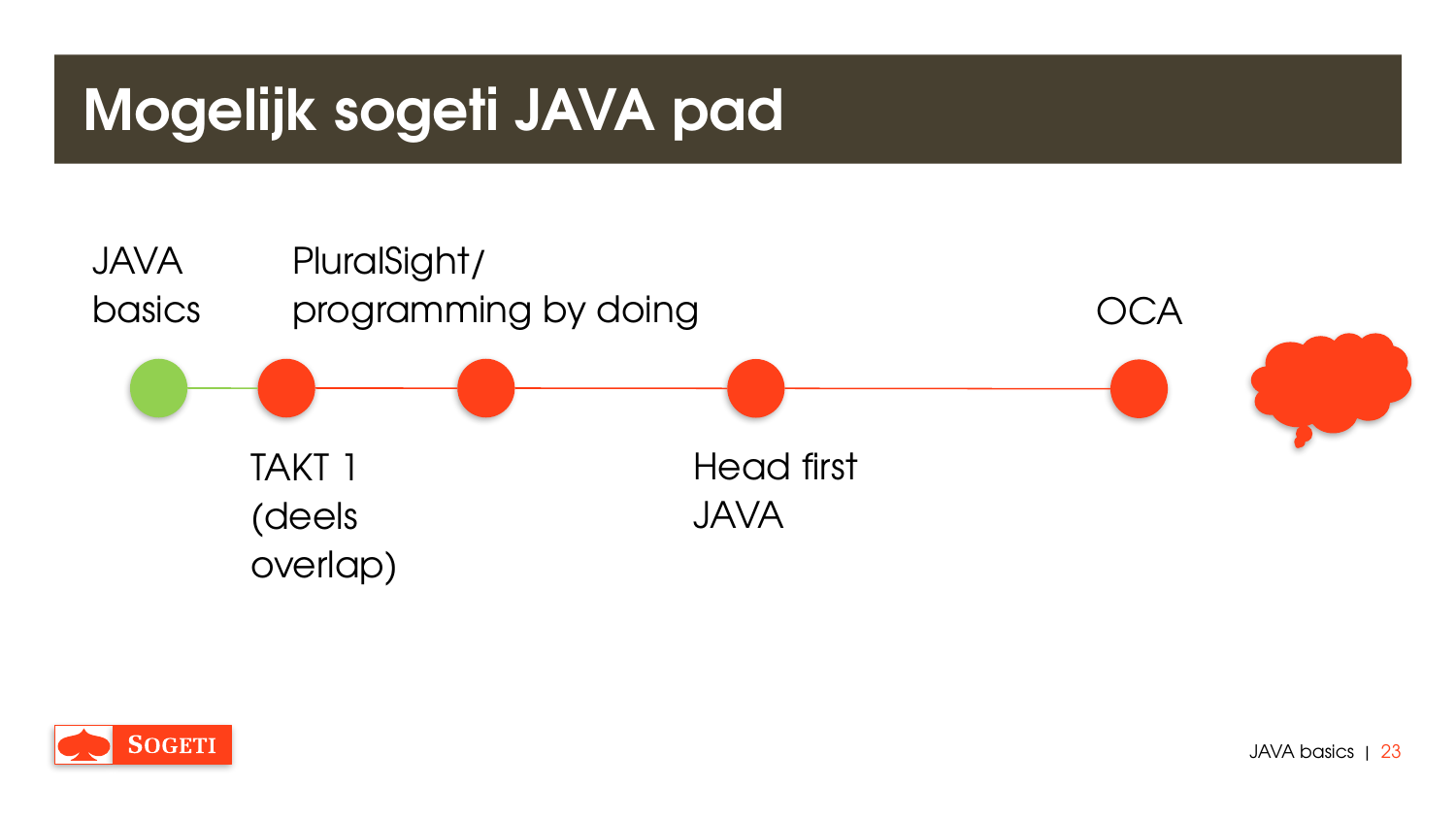

# Mogelijk sogeti JAVA pad

JAVA basics
PluralSight/  programming by doing

OCA

Head first JAVA
TAKT 1 (deels overlap)
JAVA basics
23